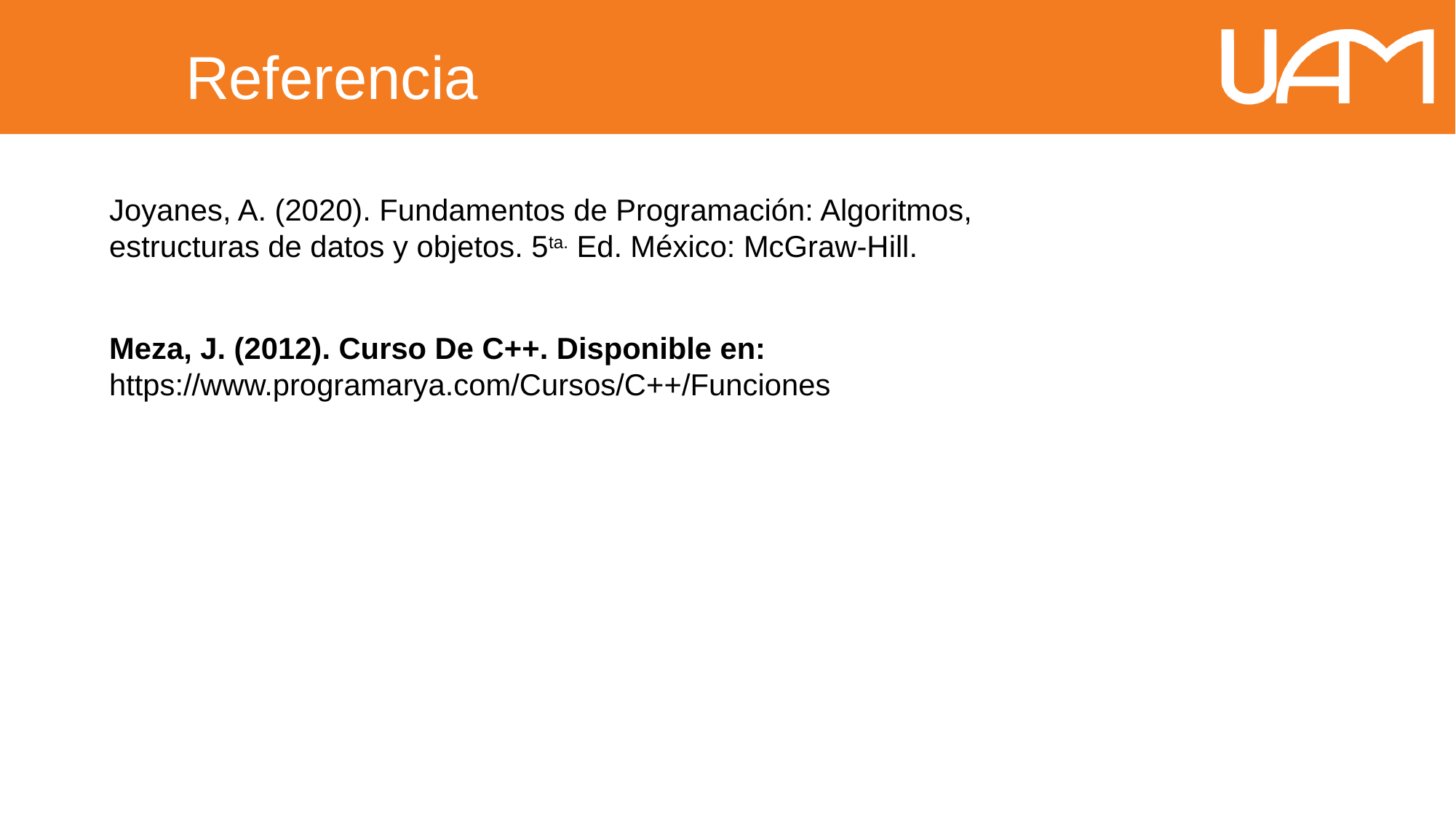

Referencias
Joyanes, A. (2020). Fundamentos de Programación: Algoritmos, estructuras de datos y objetos. 5ta. Ed. México: McGraw-Hill.

Meza, J. (2012). Curso De C++. Disponible en:
https://www.programarya.com/Cursos/C++/Funciones